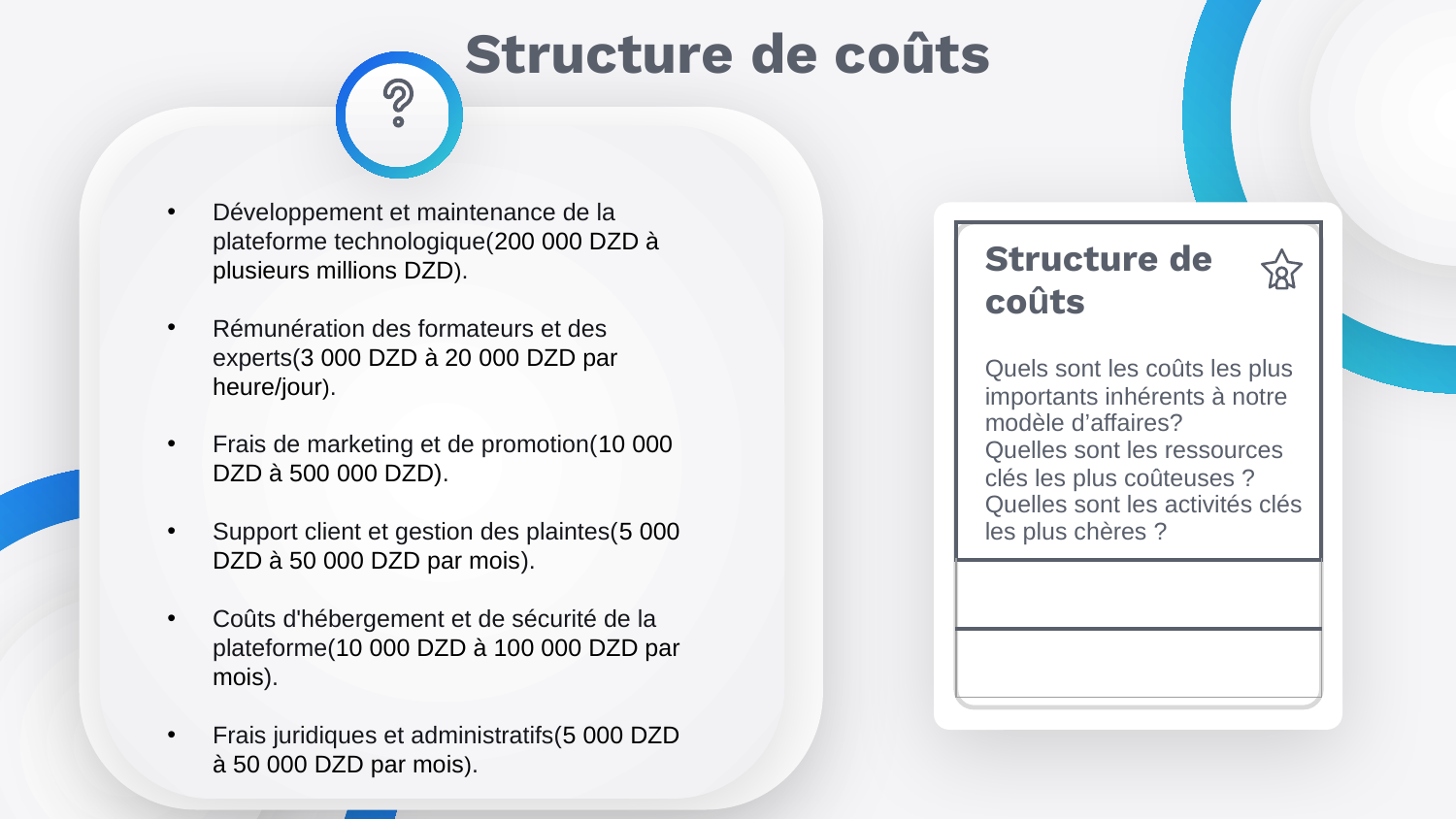

# Structure de coûts

Développement et maintenance de la plateforme technologique(200 000 DZD à plusieurs millions DZD).

Rémunération des formateurs et des experts(3 000 DZD à 20 000 DZD par heure/jour).

Frais de marketing et de promotion(10 000 DZD à 500 000 DZD).

Support client et gestion des plaintes(5 000 DZD à 50 000 DZD par mois).

Coûts d'hébergement et de sécurité de la plateforme(10 000 DZD à 100 000 DZD par mois).
Frais juridiques et administratifs(5 000 DZD à 50 000 DZD par mois).

| Structure de coûts Quels sont les coûts les plus importants inhérents à notre modèle d’affaires? Quelles sont les ressources clés les plus coûteuses ? Quelles sont les activités clés les plus chères ? |
| --- |
|  |
|  |